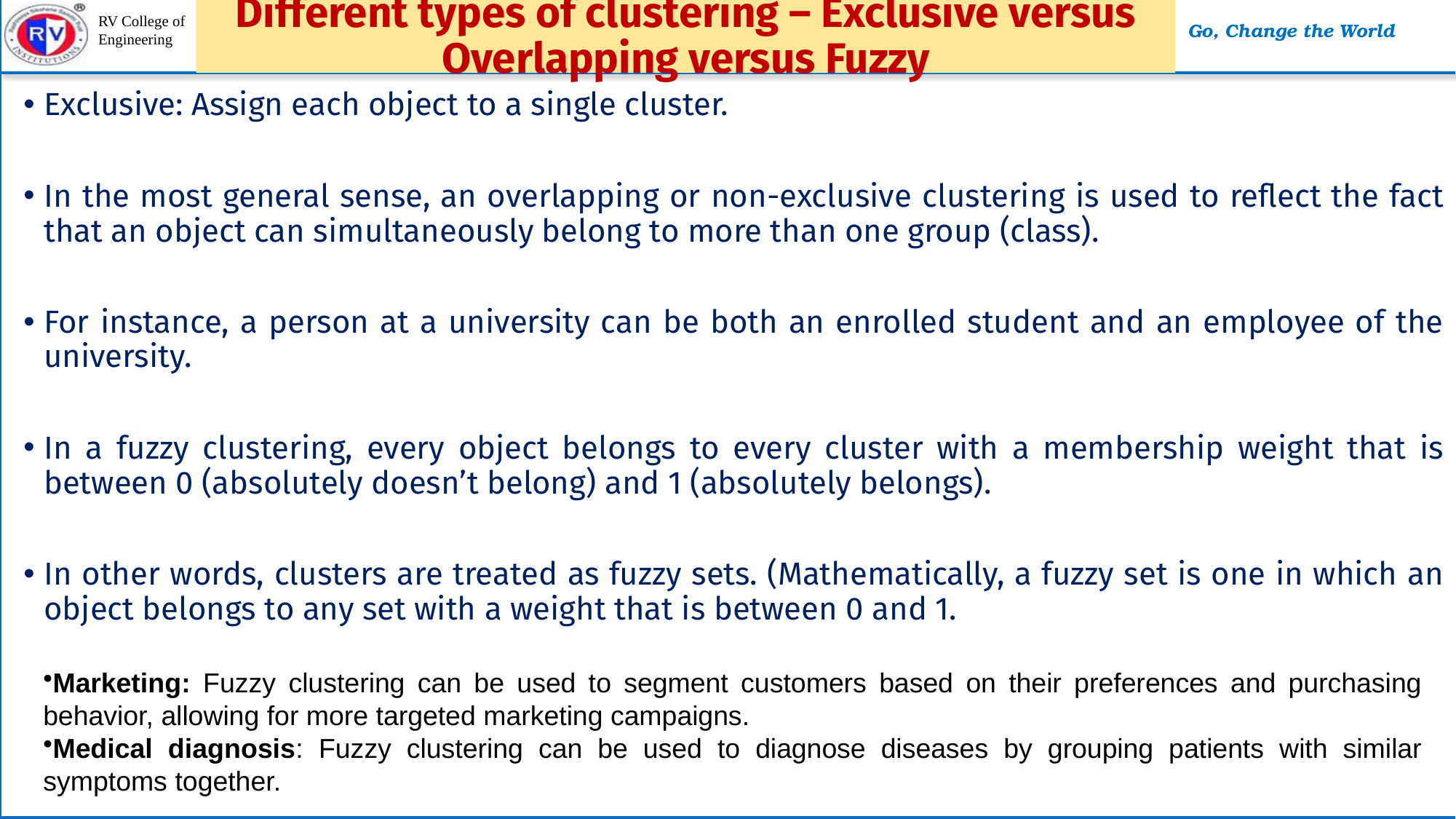

# Different types of clustering – Exclusive versus Overlapping versus Fuzzy
Exclusive: Assign each object to a single cluster.

In the most general sense, an overlapping or non-exclusive clustering is used to reflect the fact that an object can simultaneously belong to more than one group (class).

For instance, a person at a university can be both an enrolled student and an employee of the university.

In a fuzzy clustering, every object belongs to every cluster with a membership weight that is between 0 (absolutely doesn’t belong) and 1 (absolutely belongs).

In other words, clusters are treated as fuzzy sets. (Mathematically, a fuzzy set is one in which an object belongs to any set with a weight that is between 0 and 1.

Marketing: Fuzzy clustering can be used to segment customers based on their preferences and purchasing behavior, allowing for more targeted marketing campaigns.
Medical diagnosis: Fuzzy clustering can be used to diagnose diseases by grouping patients with similar symptoms together.